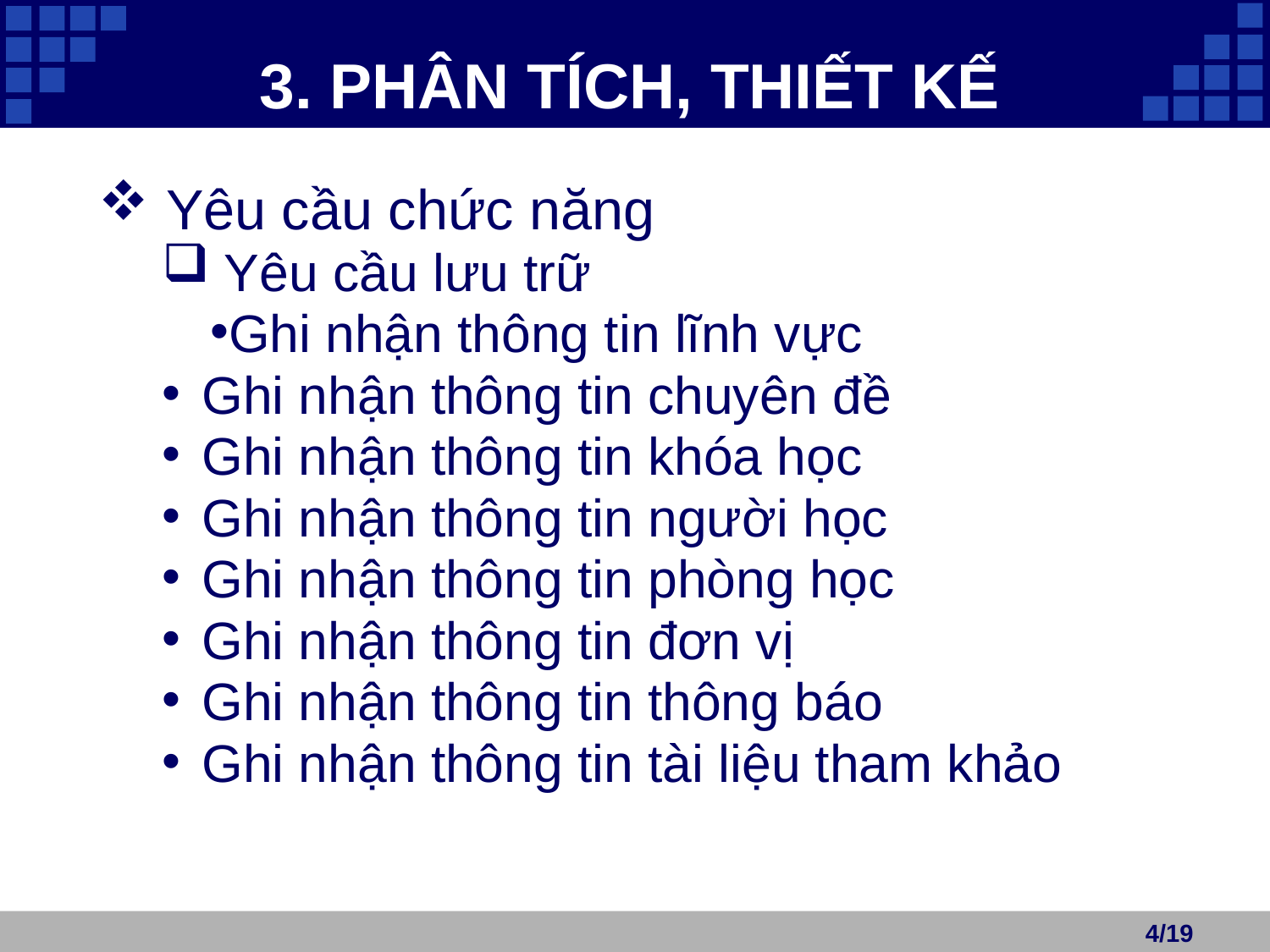

# 3. PHÂN TÍCH, THIẾT KẾ
 Yêu cầu chức năng
 Yêu cầu lưu trữ
Ghi nhận thông tin lĩnh vực
Ghi nhận thông tin chuyên đề
Ghi nhận thông tin khóa học
Ghi nhận thông tin người học
Ghi nhận thông tin phòng học
Ghi nhận thông tin đơn vị
Ghi nhận thông tin thông báo
Ghi nhận thông tin tài liệu tham khảo

4/19